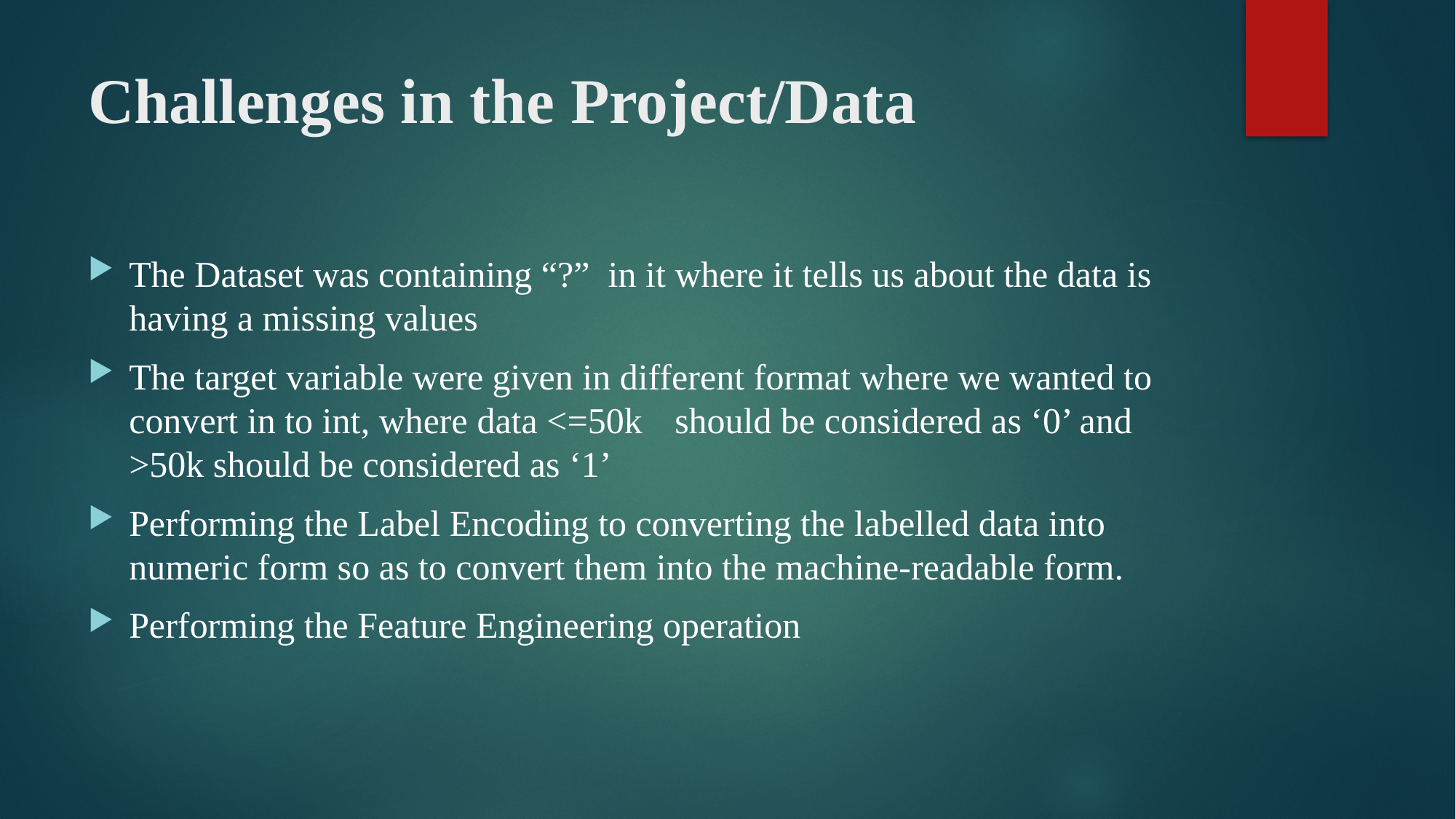

# Challenges in the Project/Data
The Dataset was containing “?”  in it where it tells us about the data is having a missing values
The target variable were given in different format where we wanted to convert in to int, where data <=50k	should be considered as ‘0’ and >50k should be considered as ‘1’
Performing the Label Encoding to converting the labelled data into numeric form so as to convert them into the machine-readable form.
Performing the Feature Engineering operation